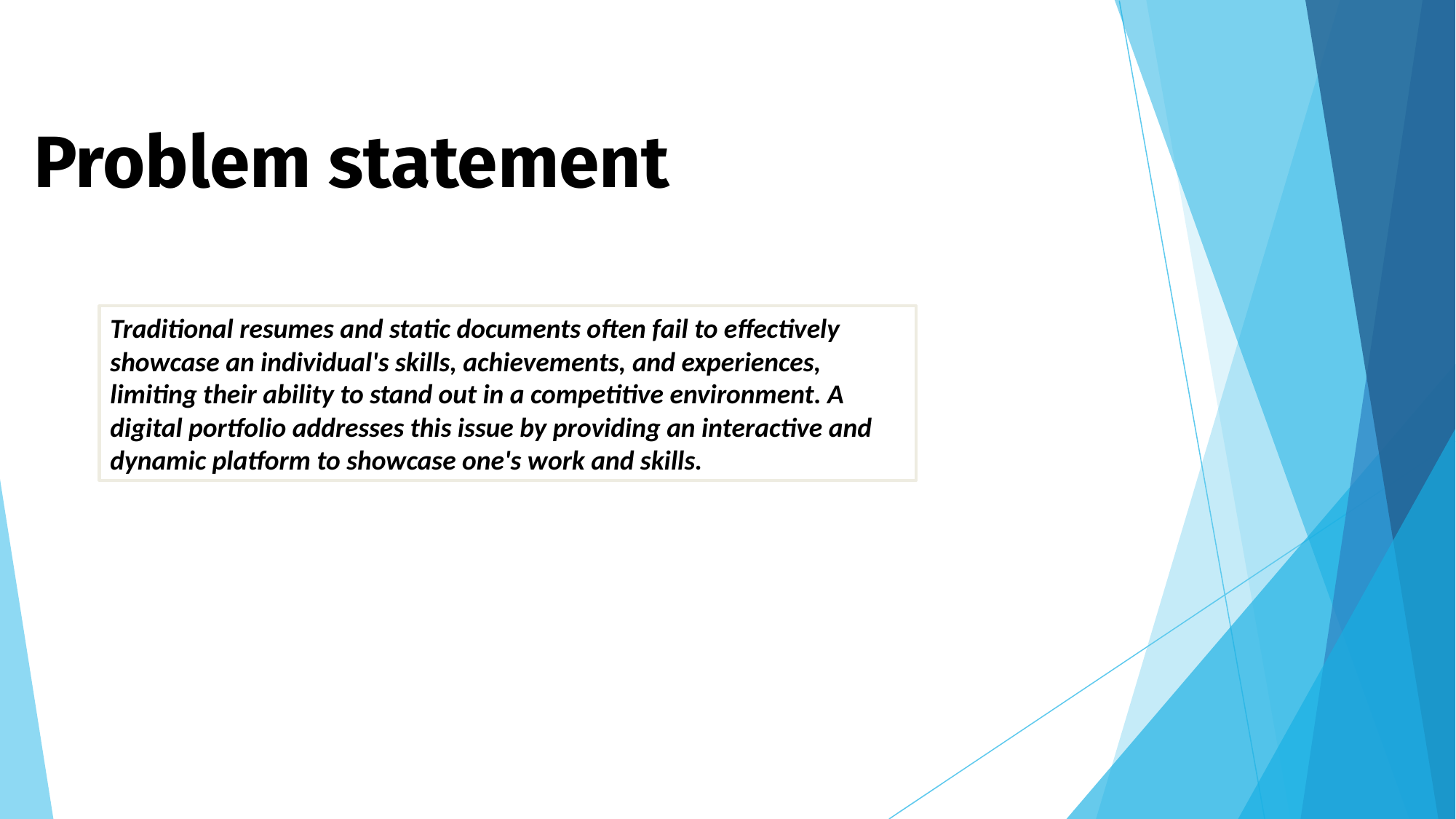

# Problem statement
Traditional resumes and static documents often fail to effectively showcase an individual's skills, achievements, and experiences, limiting their ability to stand out in a competitive environment. A digital portfolio addresses this issue by providing an interactive and dynamic platform to showcase one's work and skills.